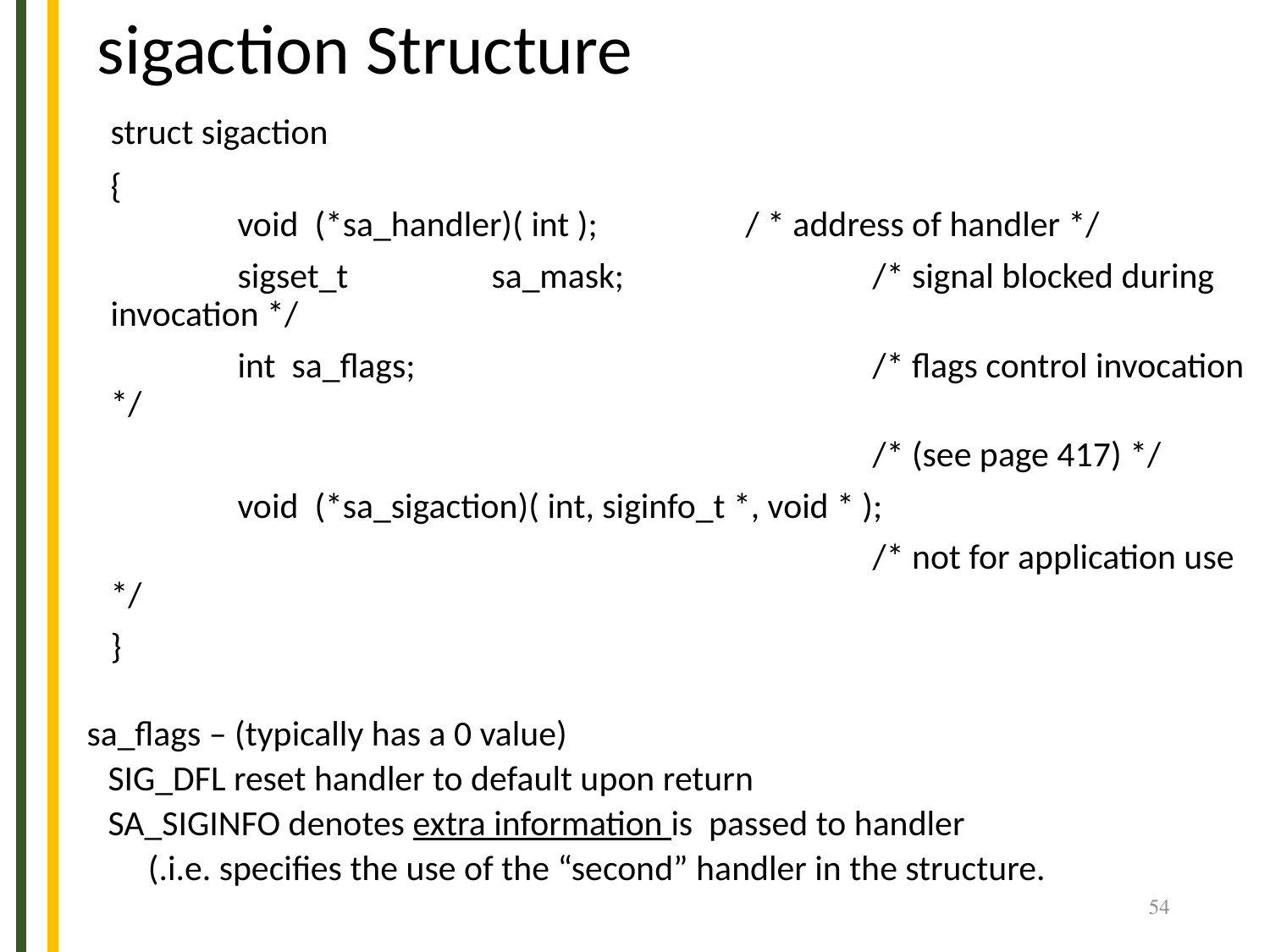

# sigaction Structure
	struct sigaction
	{
  	void  (*sa_handler)( int ); 		/ * address of handler */
       	sigset_t  	sa_mask; 		/* signal blocked during invocation */
       	int  sa_flags;				/* flags control invocation  */
							/* (see page 417) */
       	void  (*sa_sigaction)( int, siginfo_t *, void * );
							/* not for application use */
	}

sa_flags – (typically has a 0 value)
SIG_DFL reset handler to default upon return
SA_SIGINFO denotes extra information is  passed to handler
     (.i.e. specifies the use of the “second” handler in the structure.

54